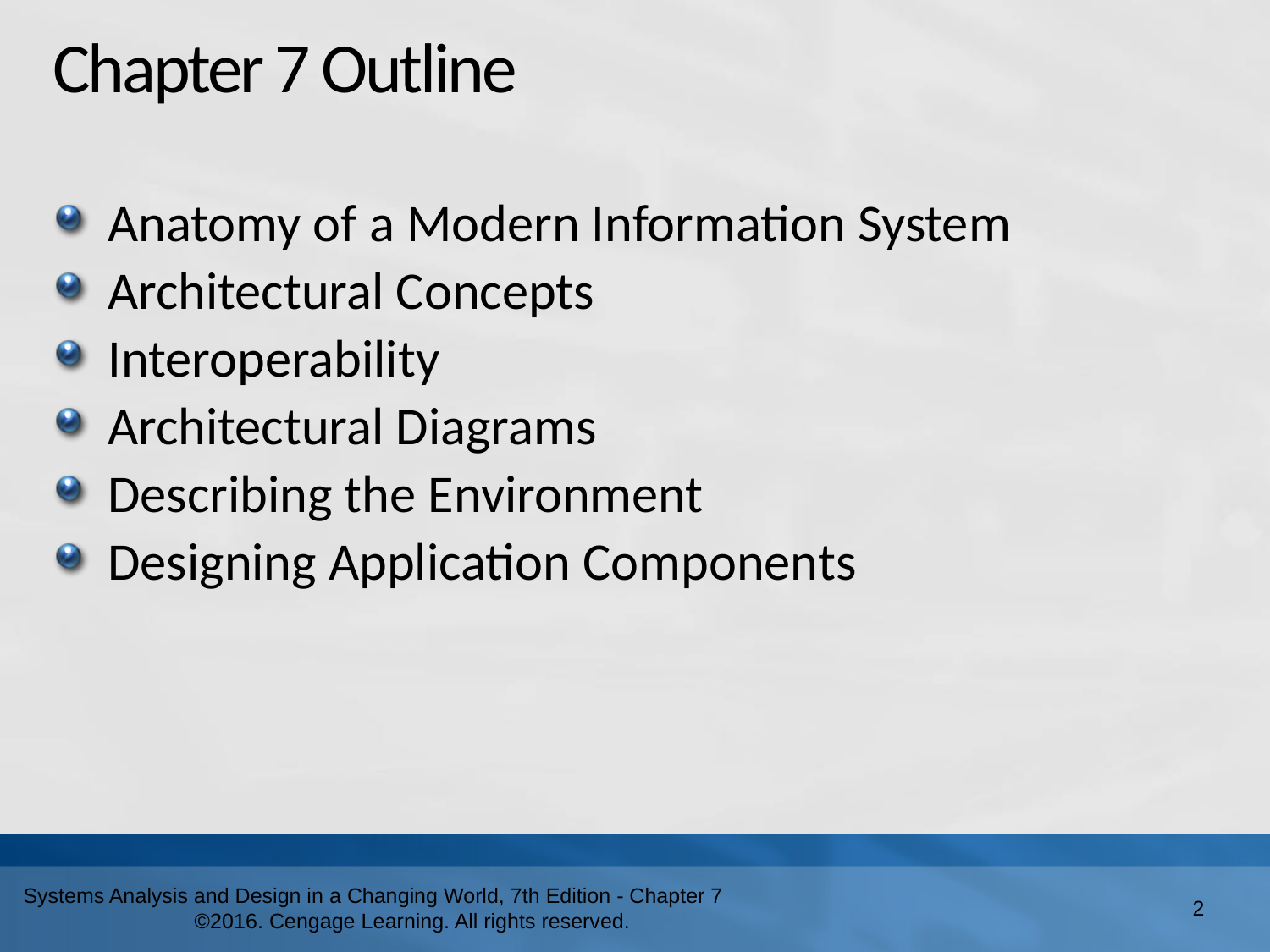

# Chapter 7 Outline
Anatomy of a Modern Information System
Architectural Concepts
Interoperability
Architectural Diagrams
Describing the Environment
Designing Application Components
2
Systems Analysis and Design in a Changing World, 7th Edition - Chapter 7                                                ©2016. Cengage Learning. All rights reserved.